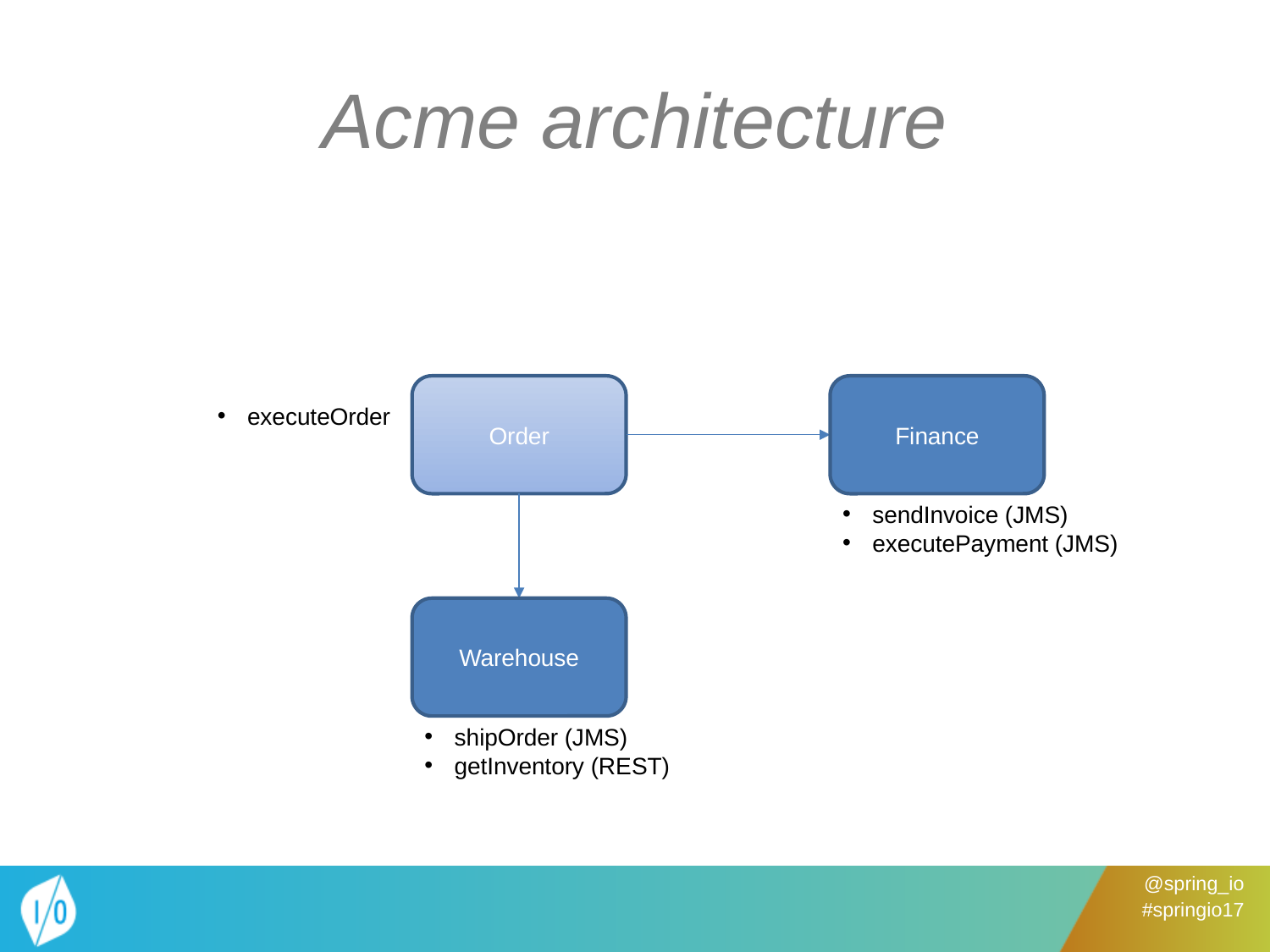

# Acme architecture
Order
Finance
sendInvoice (JMS)
executePayment (JMS)

executeOrder
Warehouse
shipOrder (JMS)
getInventory (REST)